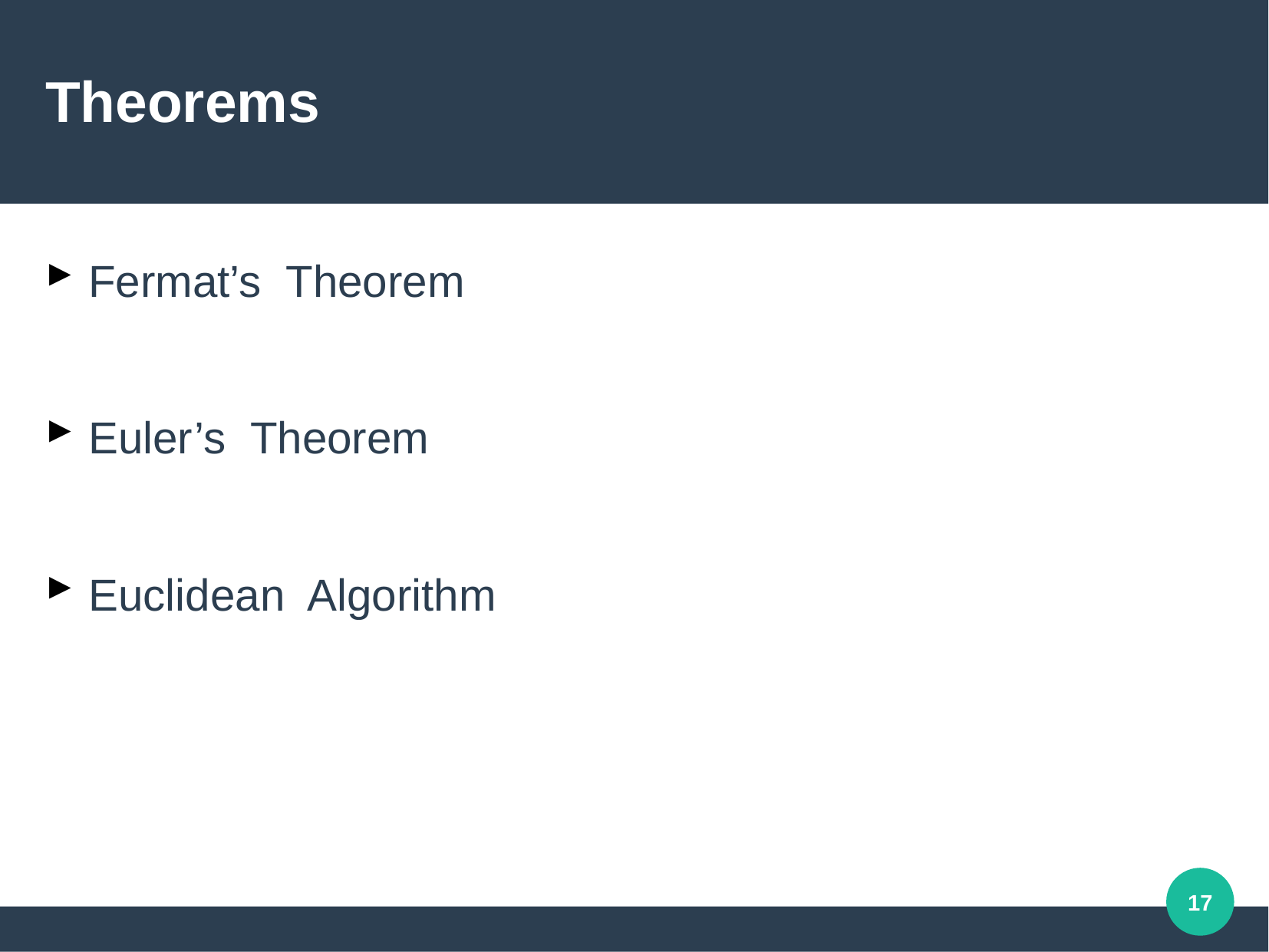

# Theorems
Fermat’s  Theorem

Euler’s  Theorem

Euclidean  Algorithm

17